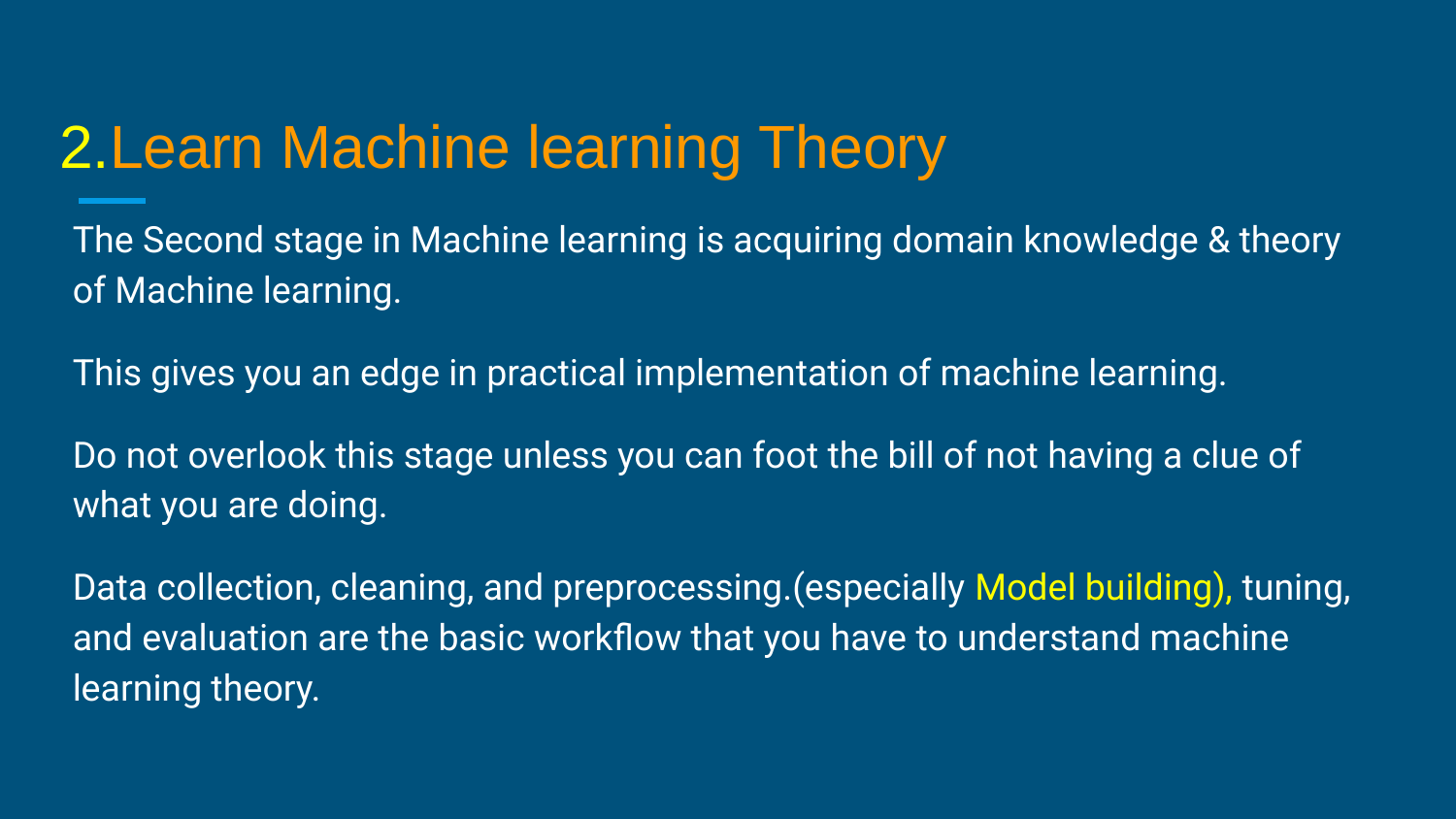

# 2.Learn Machine learning Theory
The Second stage in Machine learning is acquiring domain knowledge & theory of Machine learning.
This gives you an edge in practical implementation of machine learning.
Do not overlook this stage unless you can foot the bill of not having a clue of what you are doing.
Data collection, cleaning, and preprocessing.(especially Model building), tuning, and evaluation are the basic workflow that you have to understand machine learning theory.

.